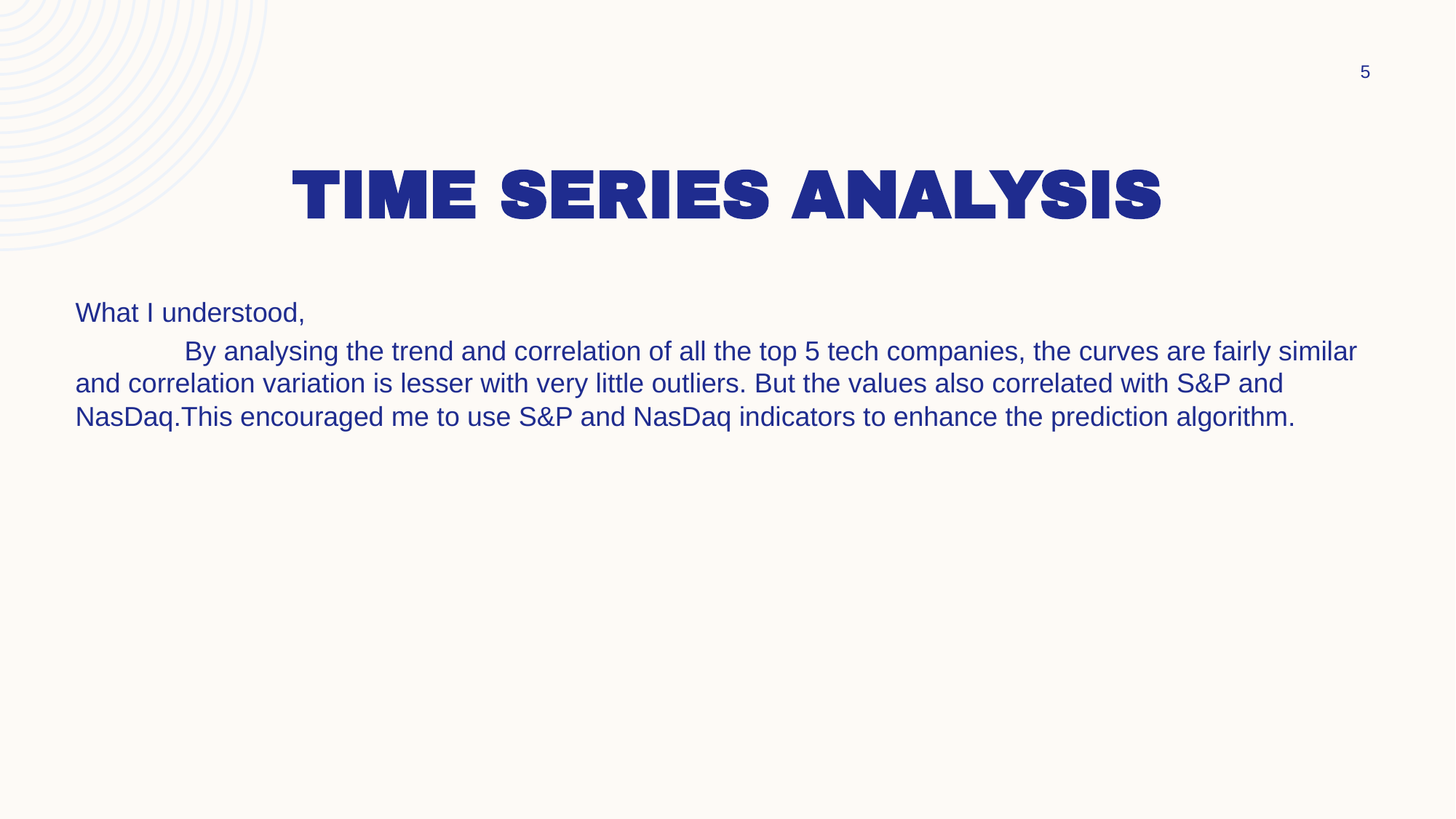

5
# Time Series Analysis

What I understood,
	By analysing the trend and correlation of all the top 5 tech companies, the curves are fairly similar and correlation variation is lesser with very little outliers. But the values also correlated with S&P and NasDaq.This encouraged me to use S&P and NasDaq indicators to enhance the prediction algorithm.